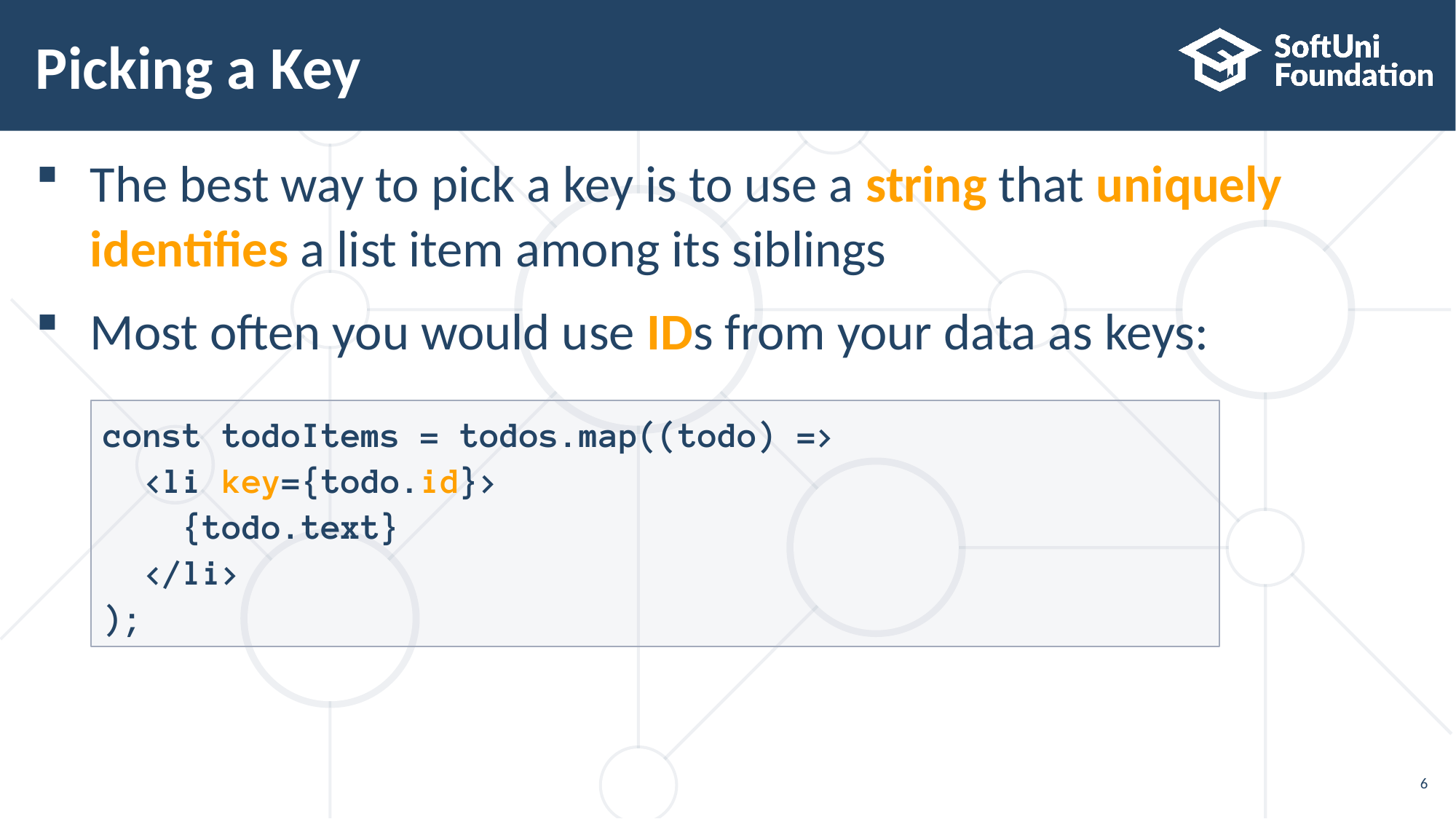

# Picking a Key
The best way to pick a key is to use a string that uniquely
identifies a list item among its siblings
Most often you would use IDs from your data as keys:

const todoItems = todos.map((todo) =>
  <li key={todo.id}>
    {todo.text}
  </li>
);
6